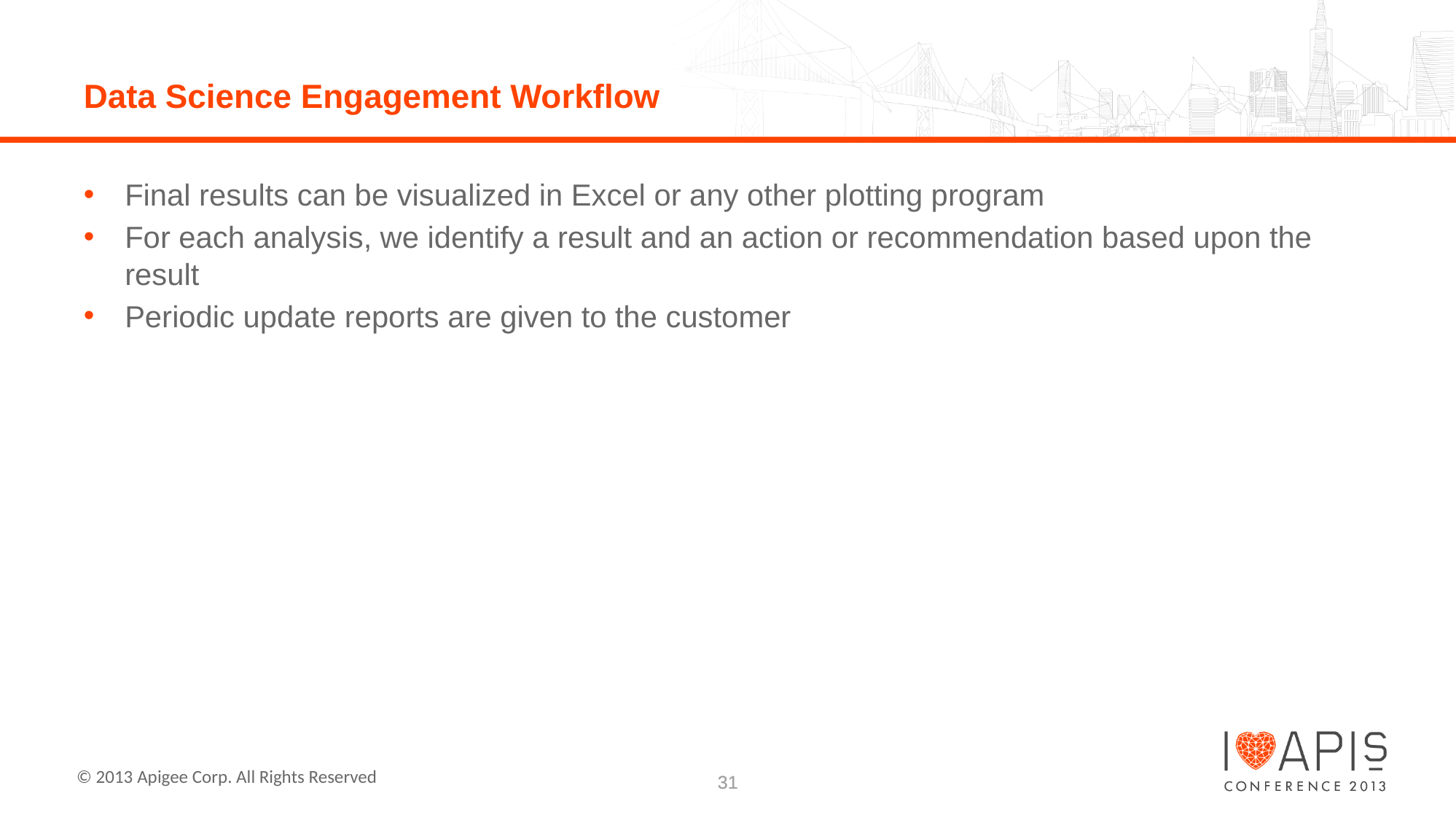

# Data Science Engagement Workflow
Final results can be visualized in Excel or any other plotting program
For each analysis, we identify a result and an action or recommendation based upon the result
Periodic update reports are given to the customer

31
31